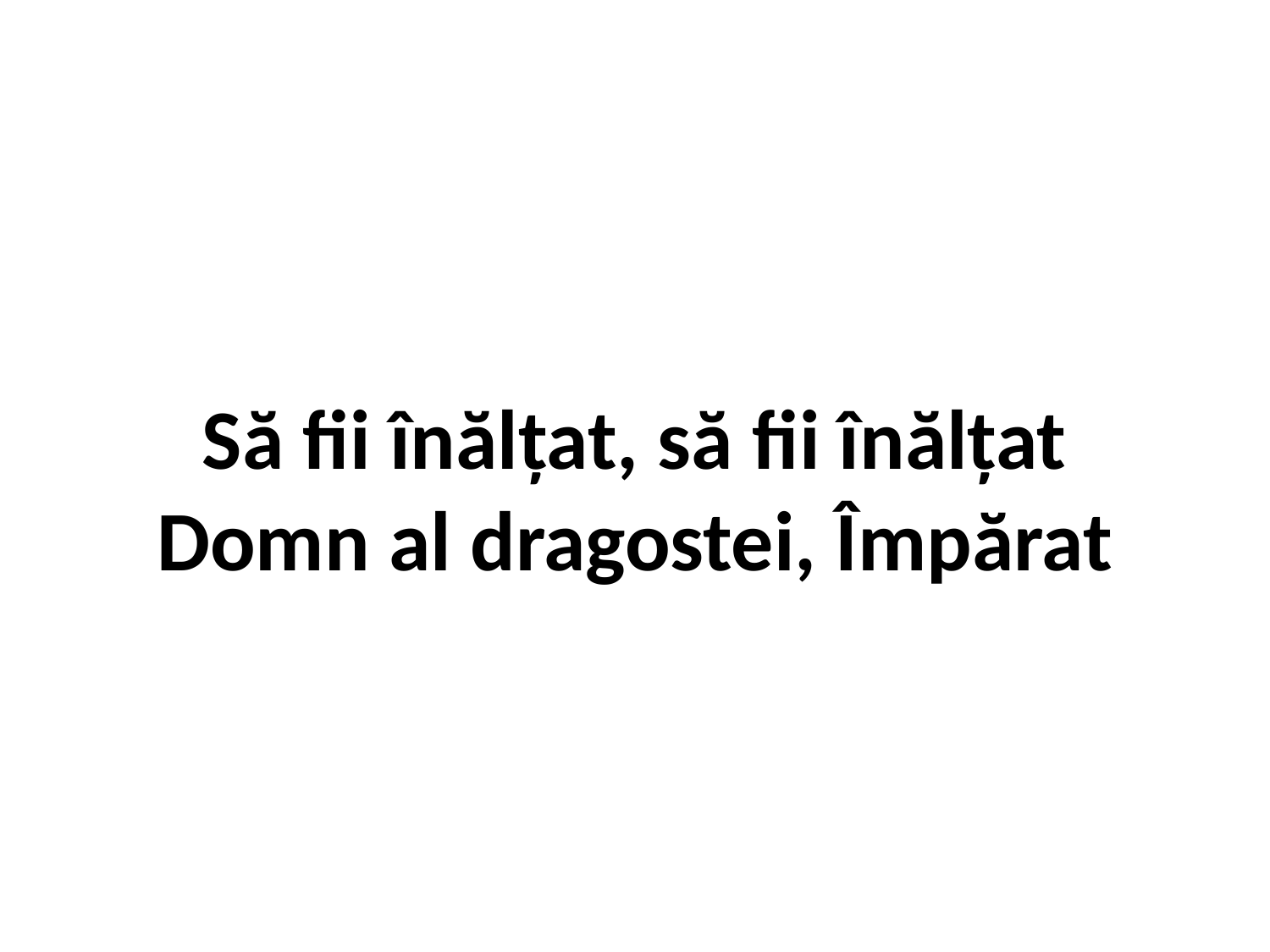

# Să fii înălțat, să fii înălțat Domn al dragostei, Împărat